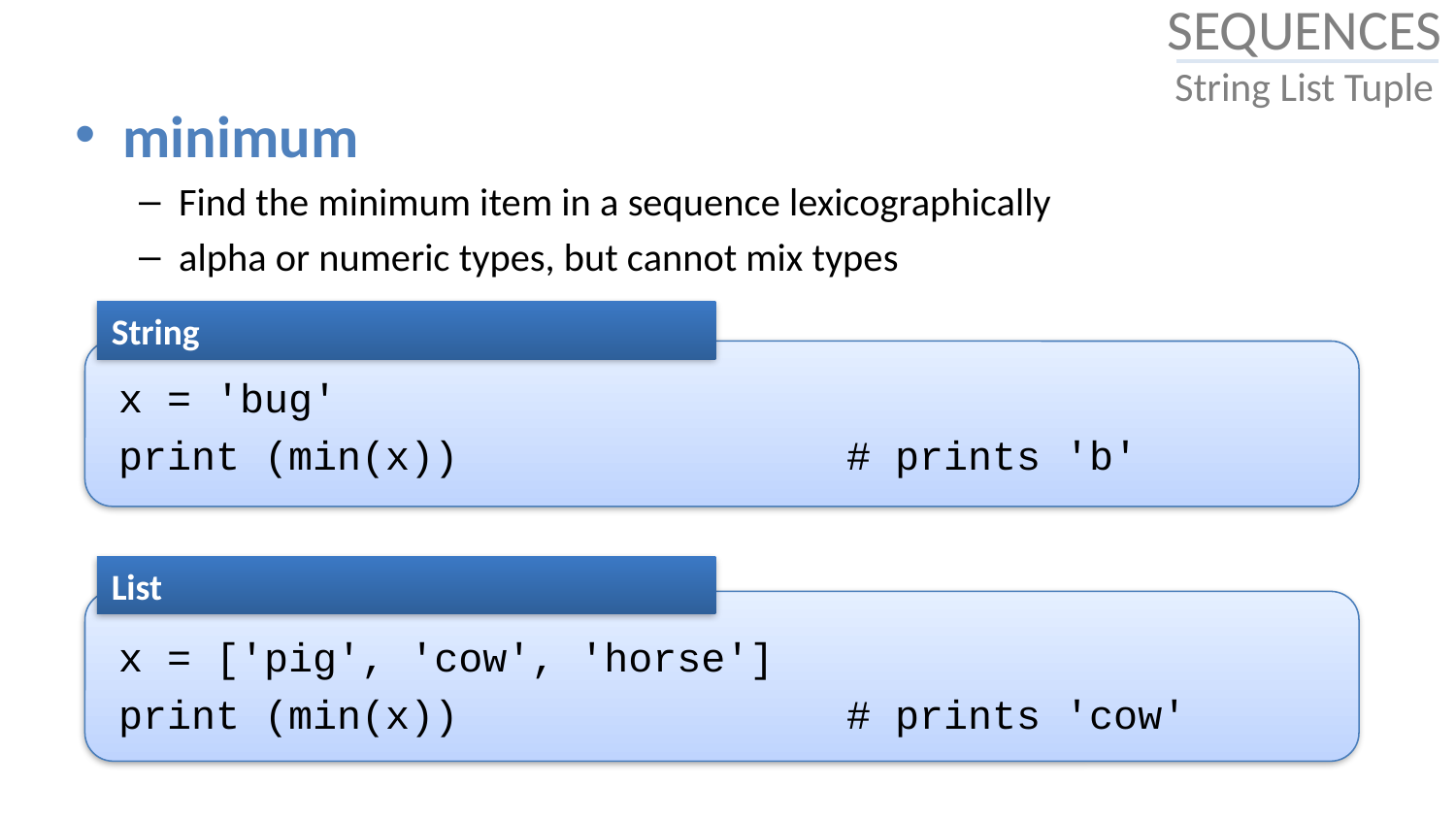

# SEQUENCES String List Tuple
minimum
Find the minimum item in a sequence lexicographically
alpha or numeric types, but cannot mix types
String

x = 'bug'
print (min(x))			# prints 'b'
List

x = ['pig', 'cow', 'horse']
print (min(x))			# prints 'cow'